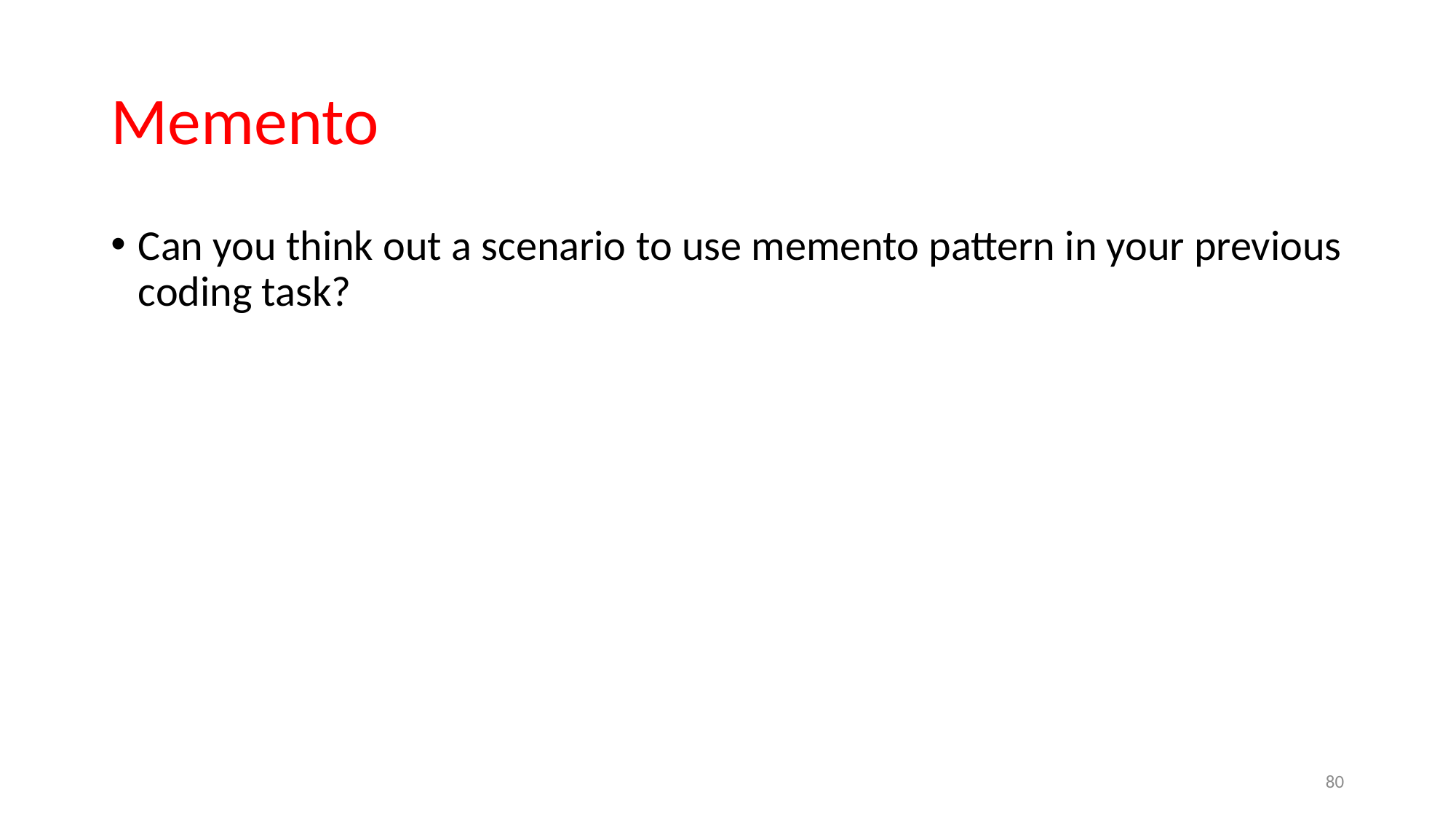

# Memento
Can you think out a scenario to use memento pattern in your previous coding task?
80